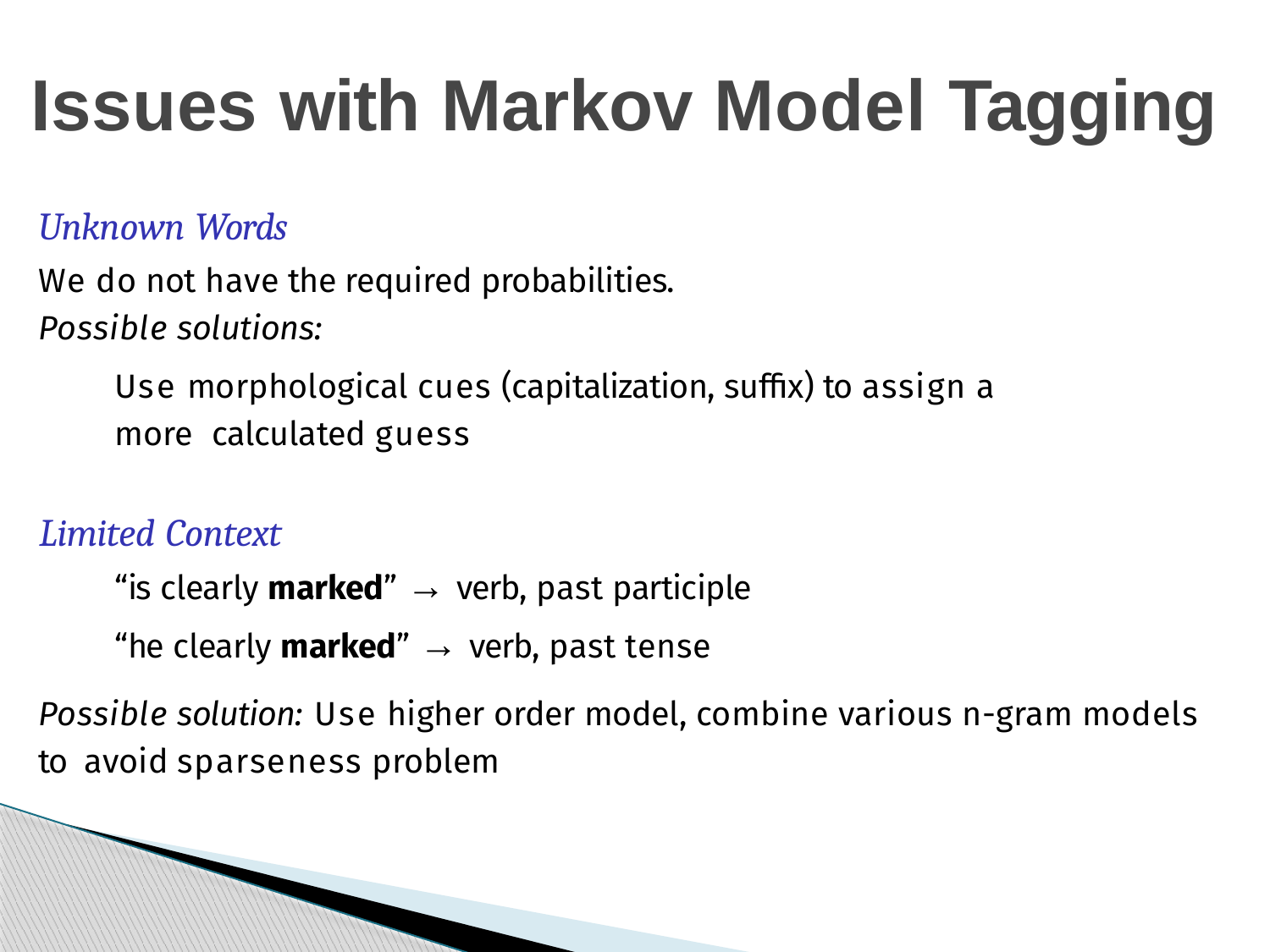

# Issues with Markov Model Tagging
Unknown Words
We do not have the required probabilities.
Possible solutions:
Use morphological cues (capitalization, suffix) to assign a more  calculated guess

Limited Context
“is clearly marked” → verb, past participle
“he clearly marked” → verb, past tense
Possible solution: Use higher order model, combine various n-gram models to  avoid sparseness problem
Week 4, Lecture 3
2 / 16